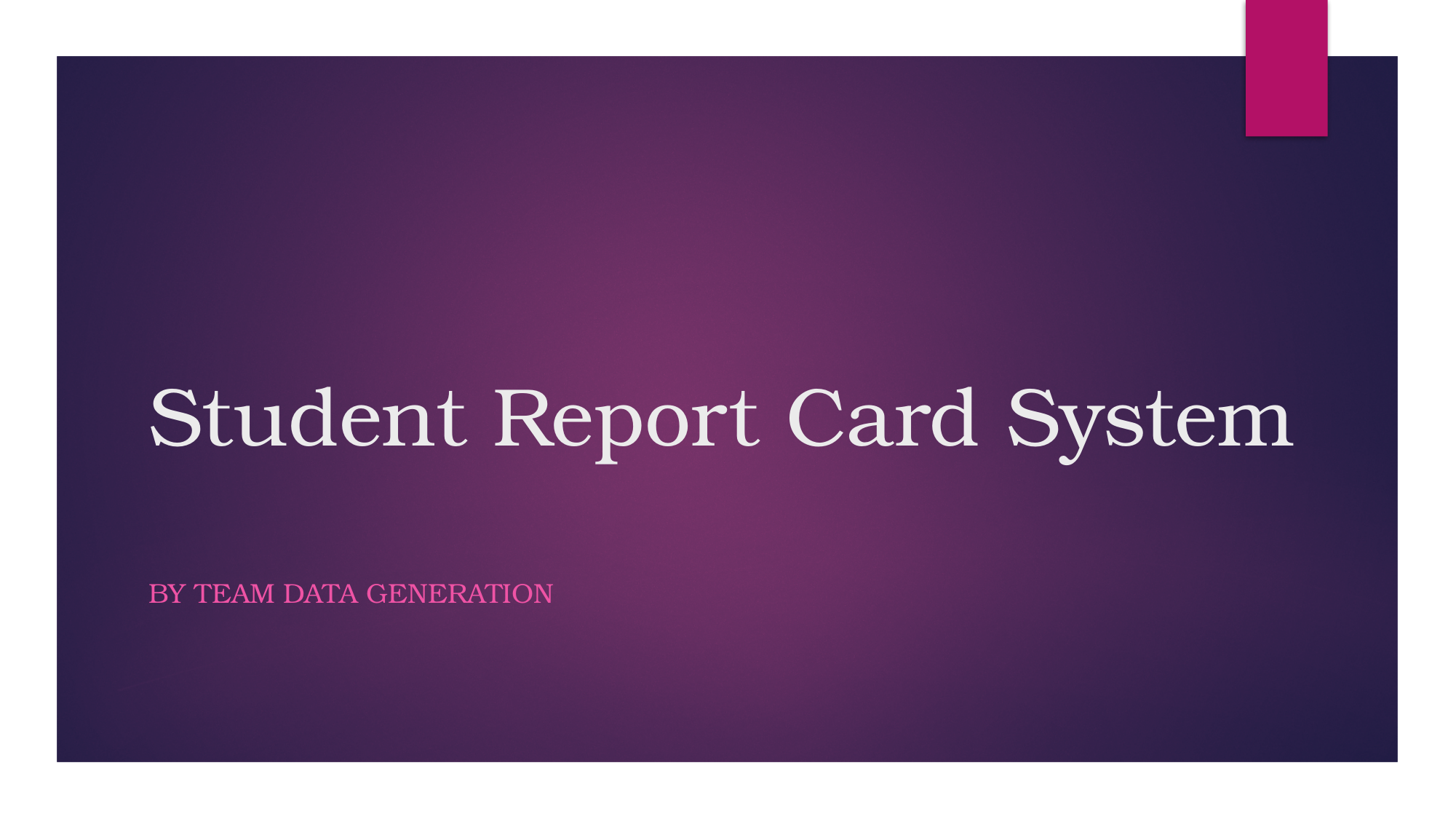

# Student Report Card System
By Team Data Generation